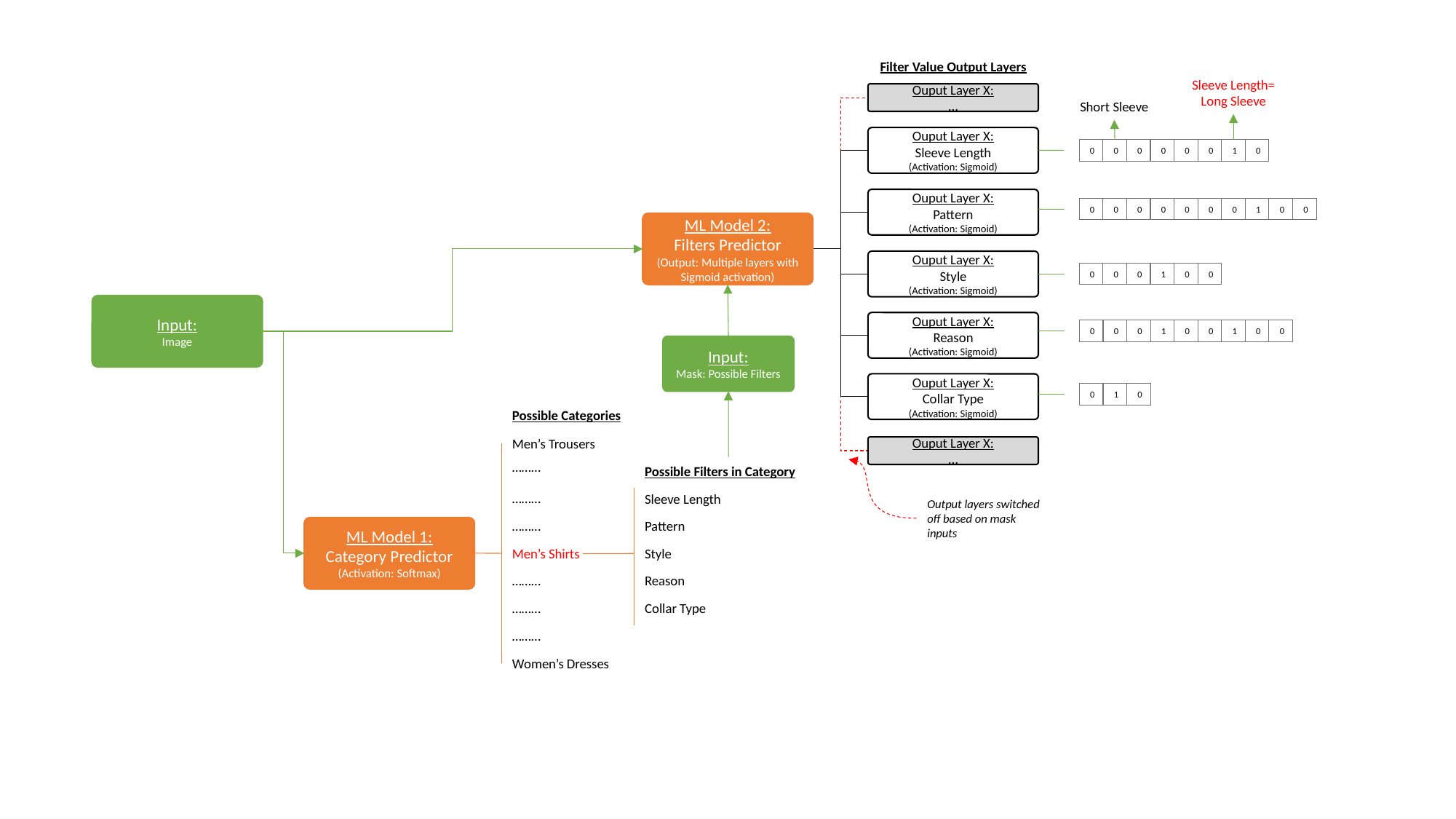

Filter Value Output Layers
Sleeve Length=
Long Sleeve
Ouput Layer X:
…
Short Sleeve
Ouput Layer X:
Sleeve Length
(Activation: Sigmoid)
0
0
0
0
0
0
1
0
Ouput Layer X:
Pattern
(Activation: Sigmoid)
0
0
0
0
0
0
0
1
0
0
ML Model 2:
Filters Predictor
(Output: Multiple layers with Sigmoid activation)
Ouput Layer X:
Style
(Activation: Sigmoid)
0
0
0
1
0
0
Input:
Image
Ouput Layer X:
Reason
(Activation: Sigmoid)
1
0
0
0
0
0
1
0
0
Input:
Mask: Possible Filters
Ouput Layer X:
Collar Type
(Activation: Sigmoid)
0
1
0
Possible Categories
Men’s Trousers
Ouput Layer X:
…
………
Possible Filters in Category
Sleeve Length
Pattern
Style
Reason
Collar Type
………
Output layers switched off based on mask inputs
………
ML Model 1: Category Predictor
(Activation: Softmax)
Men’s Shirts
………
………
………
Women’s Dresses